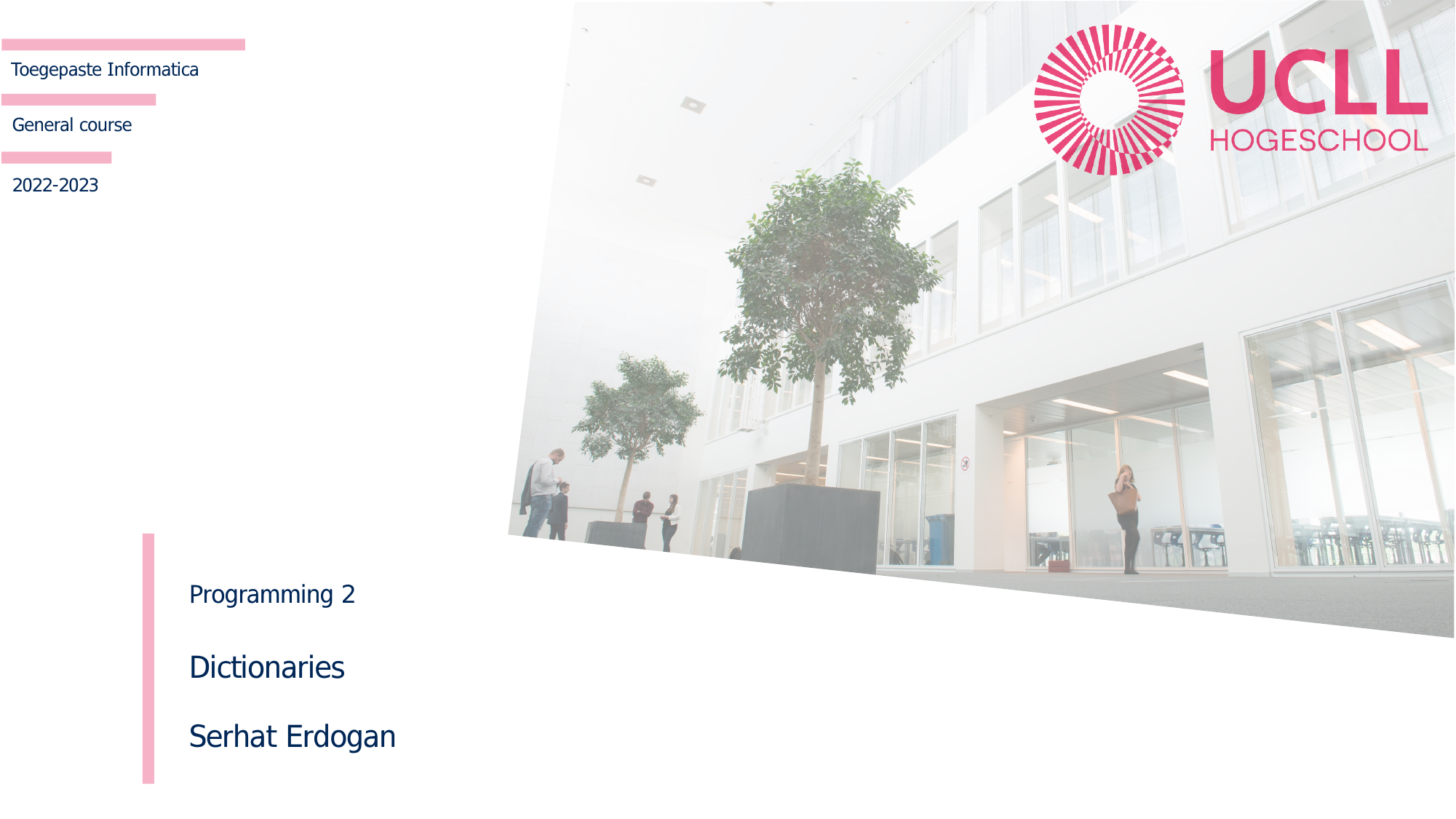

General course
2022-2023
Programming 2
Dictionaries
Serhat Erdogan